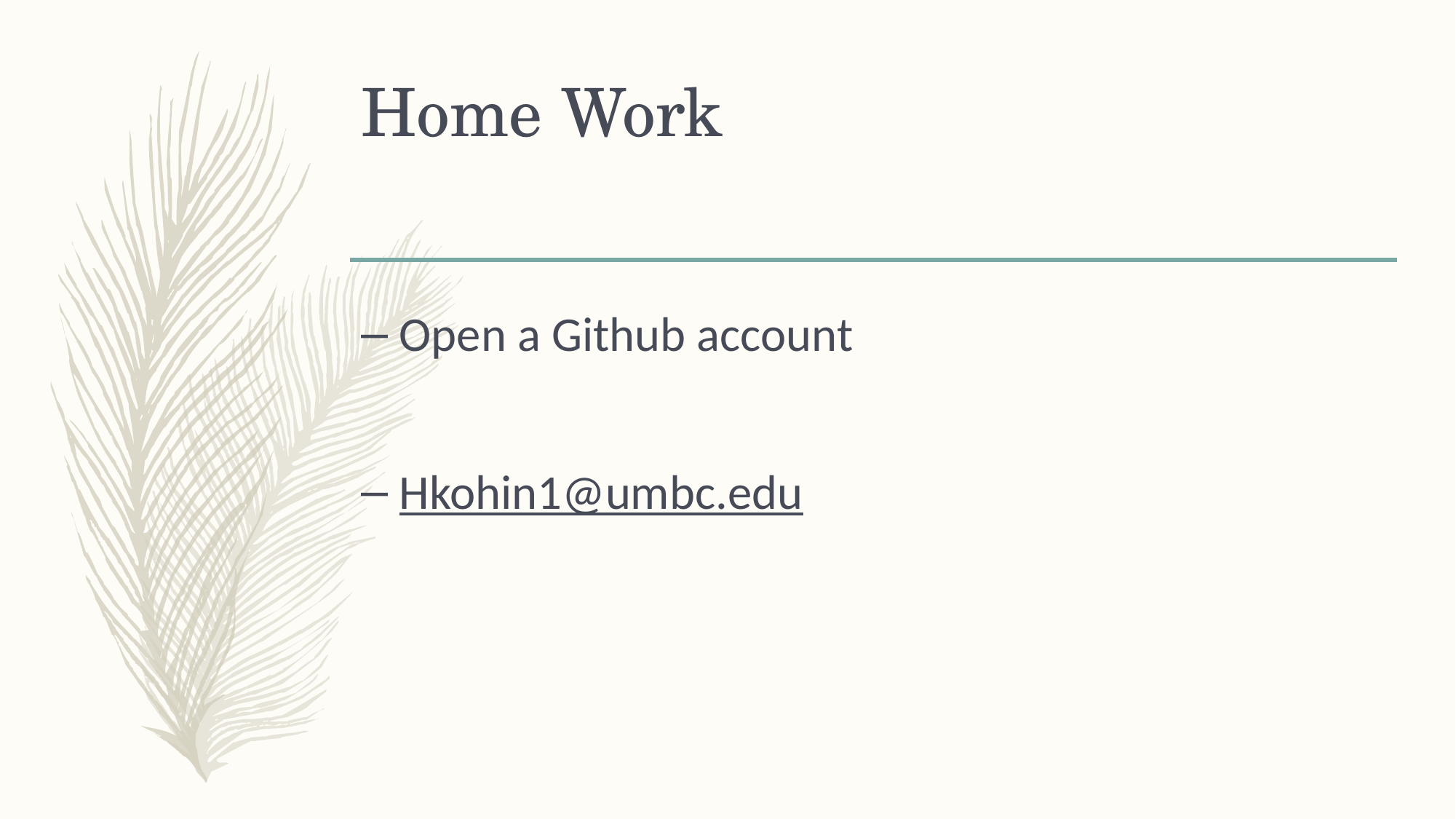

# Home Work
Open a Github account

Hkohin1@umbc.edu